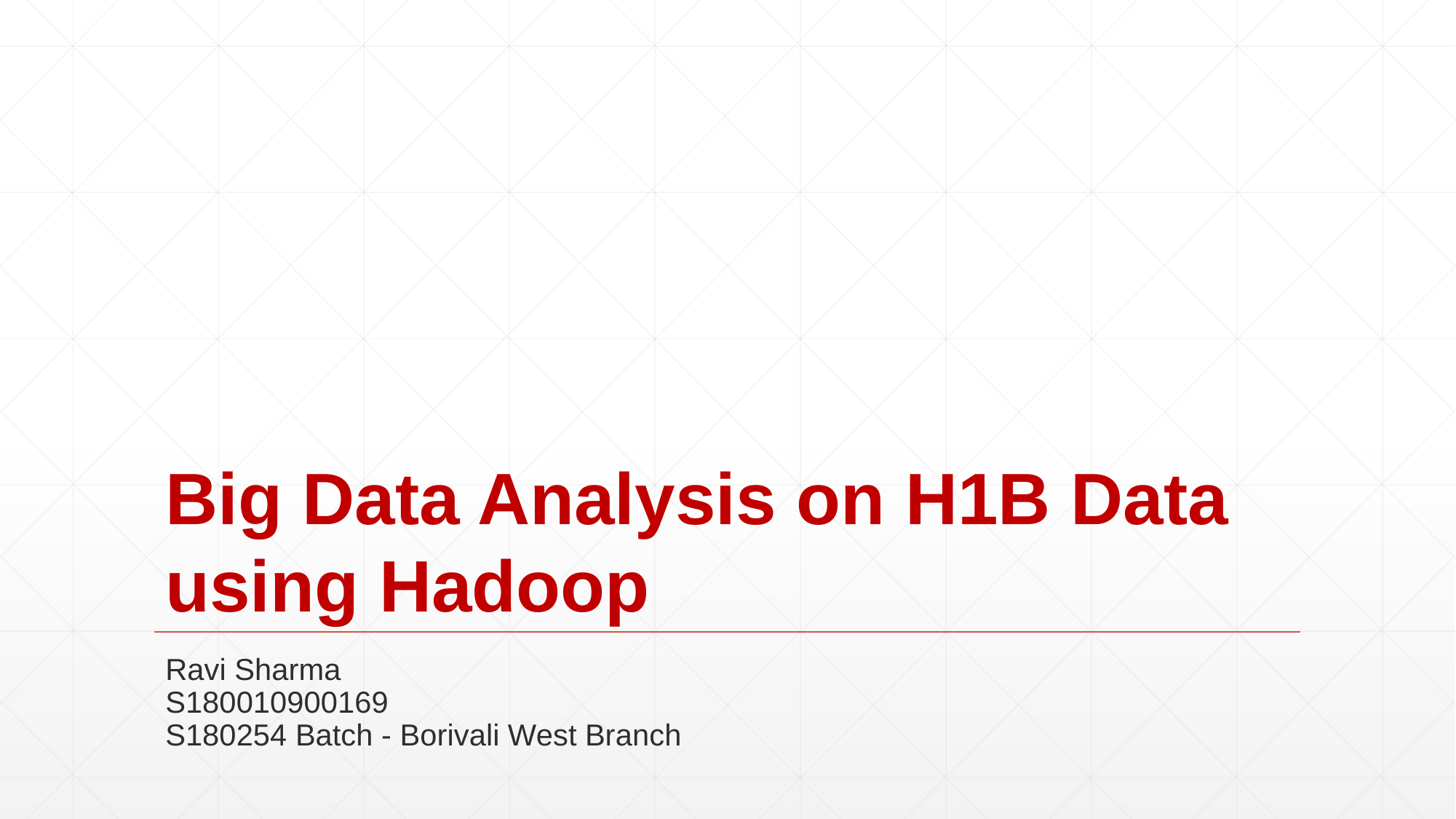

# Big Data Analysis on H1B Data using Hadoop
Ravi Sharma
S180010900169
S180254 Batch - Borivali West Branch